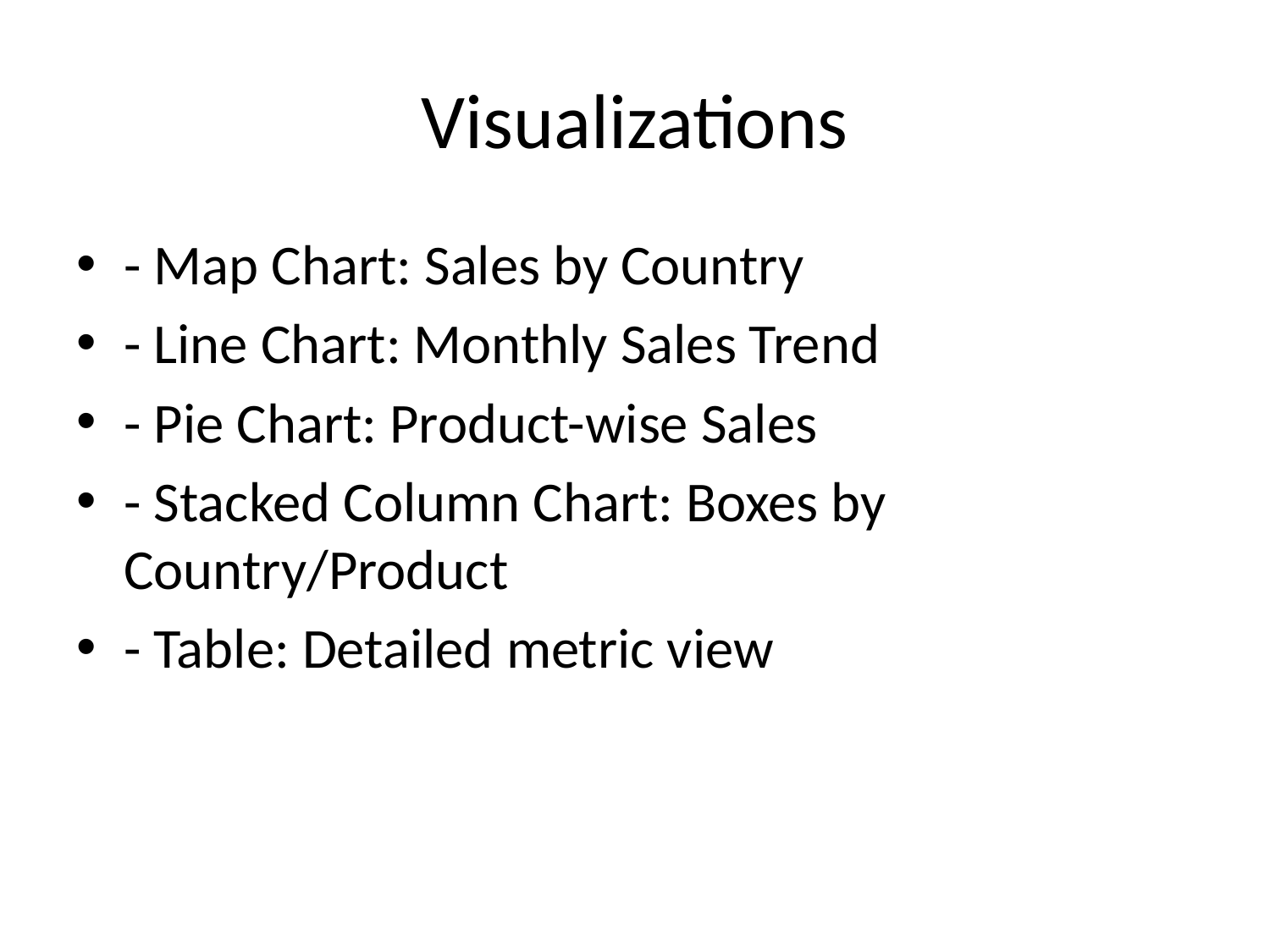

# Visualizations
- Map Chart: Sales by Country
- Line Chart: Monthly Sales Trend
- Pie Chart: Product-wise Sales
- Stacked Column Chart: Boxes by Country/Product
- Table: Detailed metric view